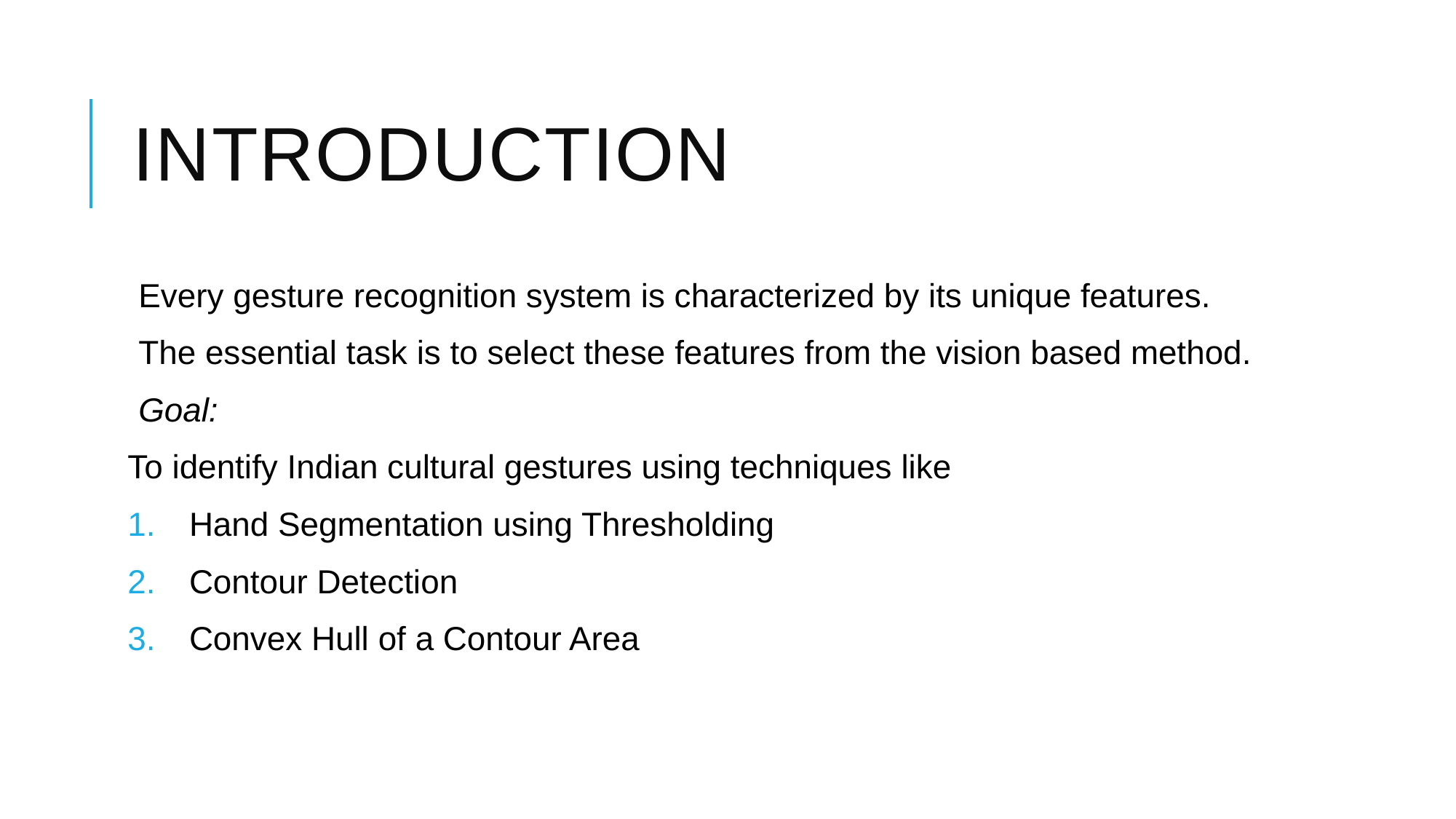

# Introduction
Every gesture recognition system is characterized by its unique features.
The essential task is to select these features from the vision based method.
Goal:
To identify Indian cultural gestures using techniques like
Hand Segmentation using Thresholding
Contour Detection
Convex Hull of a Contour Area